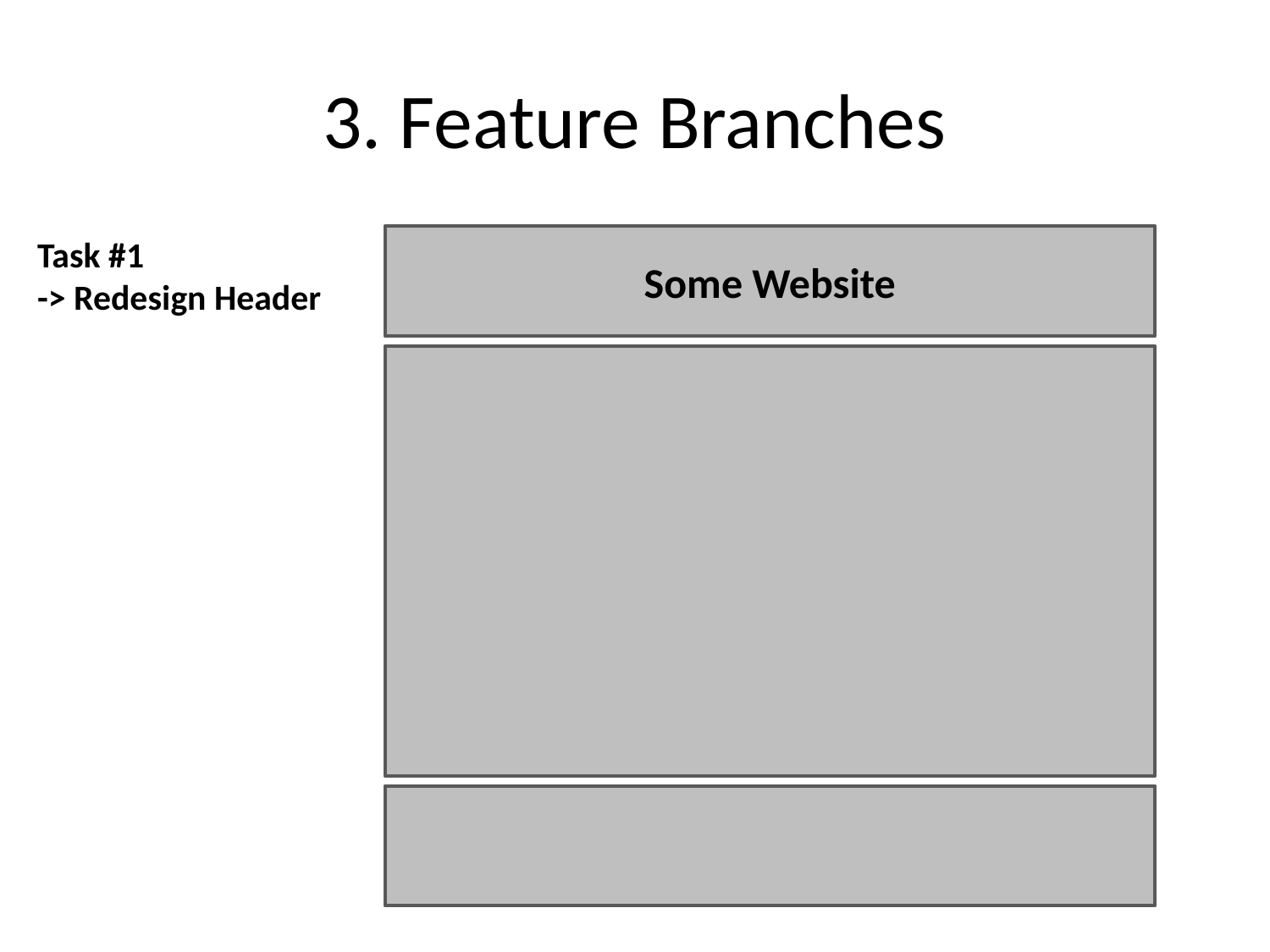

# 3. Feature Branches
Task #1
-> Redesign Header
Some Website